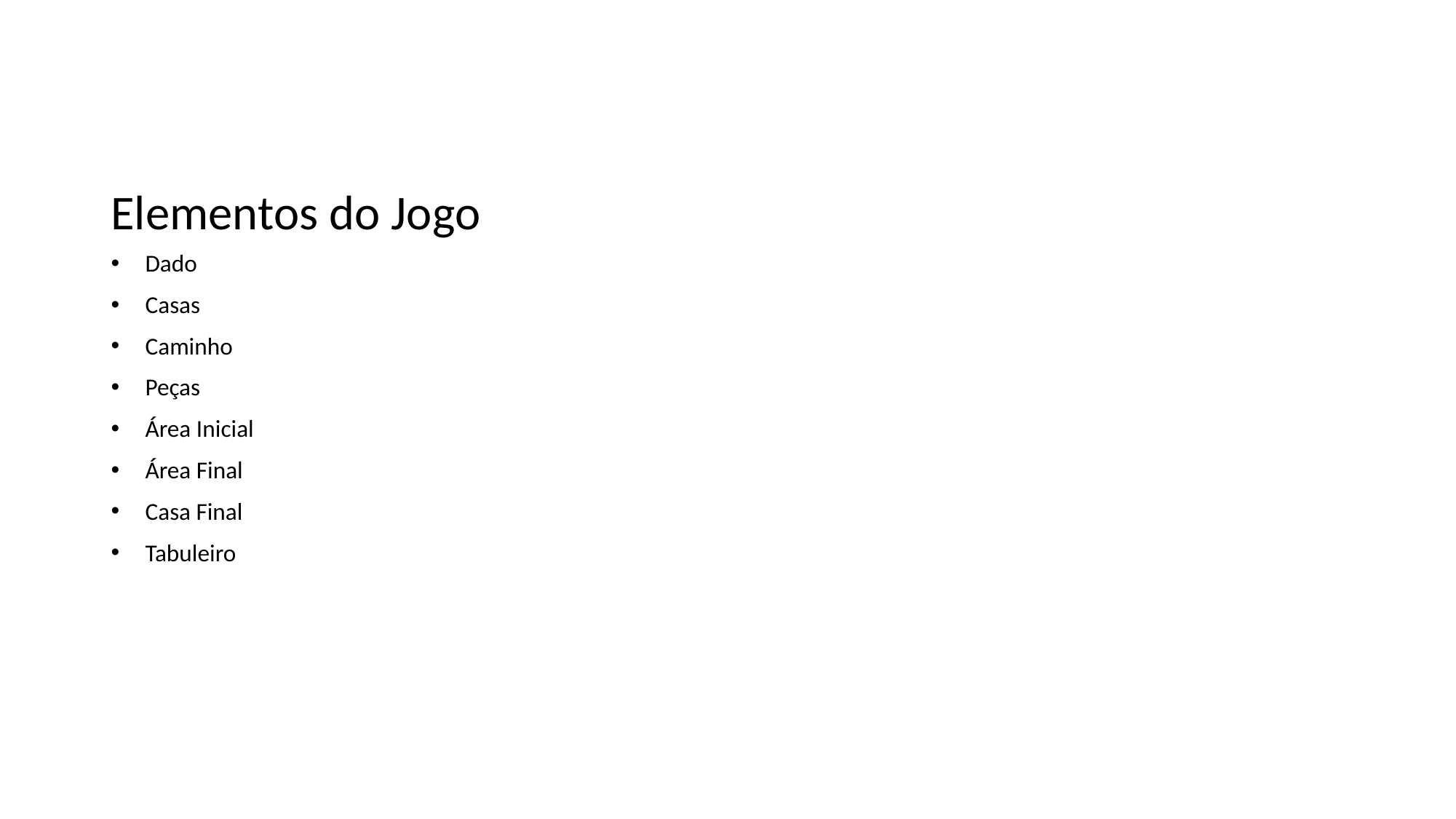

# Elementos do Jogo
Dado
Casas
Caminho
Peças
Área Inicial
Área Final
Casa Final
Tabuleiro